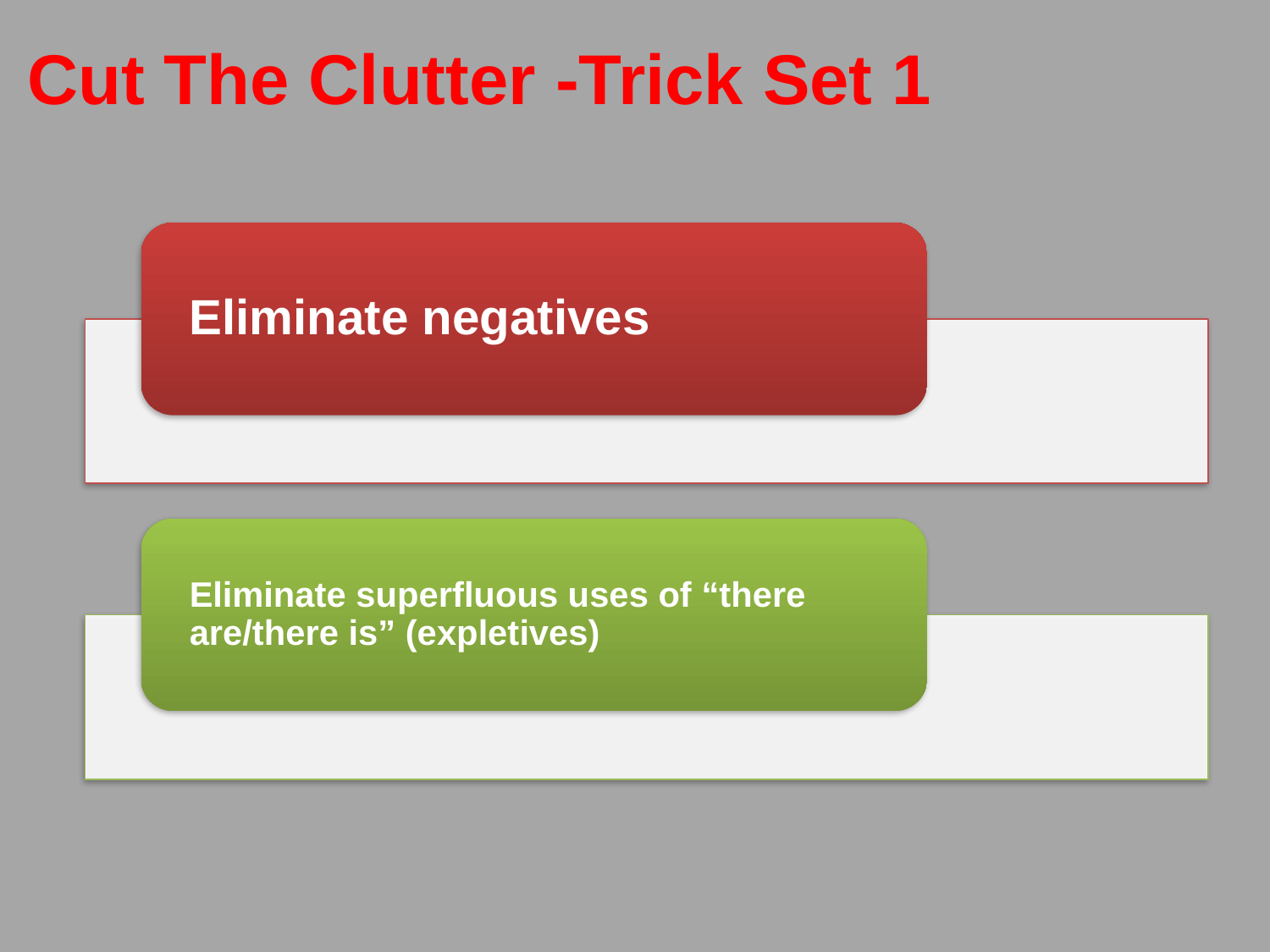

# Cut The Clutter -Trick Set 1
Eliminate negatives
Eliminate superfluous uses of “there are/there is” (expletives)